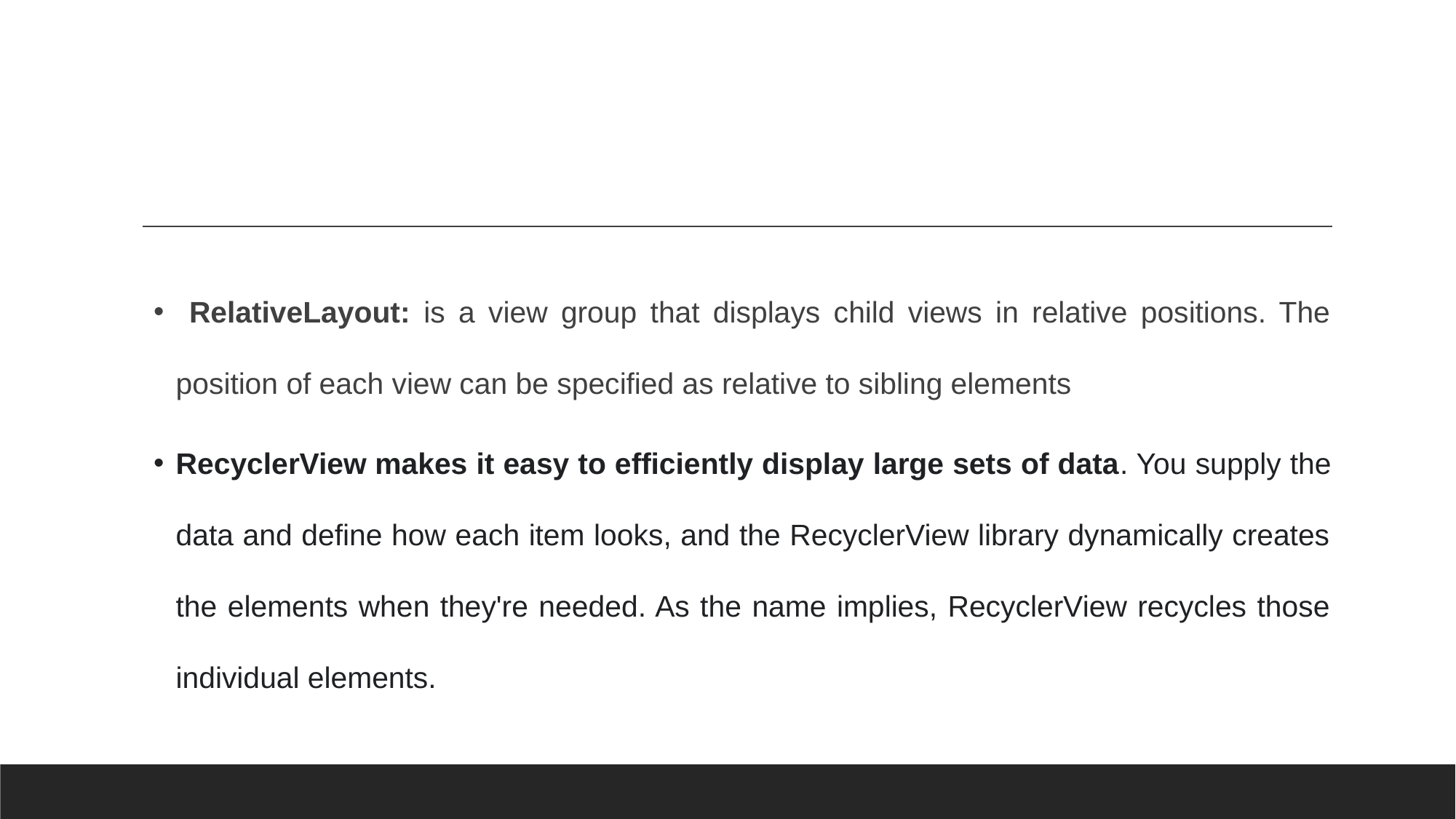

RelativeLayout: is a view group that displays child views in relative positions. The position of each view can be specified as relative to sibling elements
RecyclerView makes it easy to efficiently display large sets of data. You supply the data and define how each item looks, and the RecyclerView library dynamically creates the elements when they're needed. As the name implies, RecyclerView recycles those individual elements.